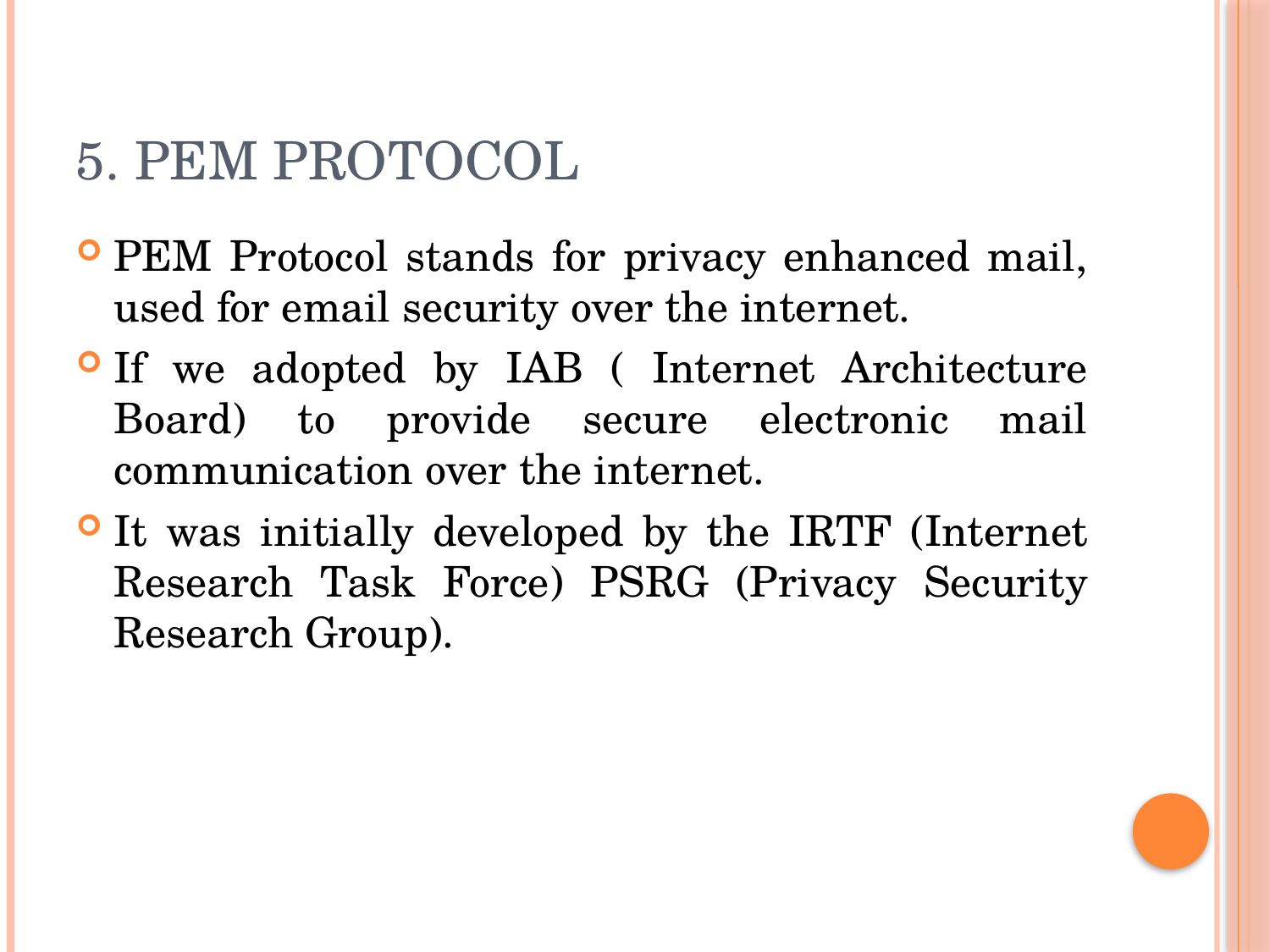

# 5. PEM Protocol
PEM Protocol stands for privacy enhanced mail, used for email security over the internet.
If we adopted by IAB ( Internet Architecture Board) to provide secure electronic mail communication over the internet.
It was initially developed by the IRTF (Internet Research Task Force) PSRG (Privacy Security Research Group).